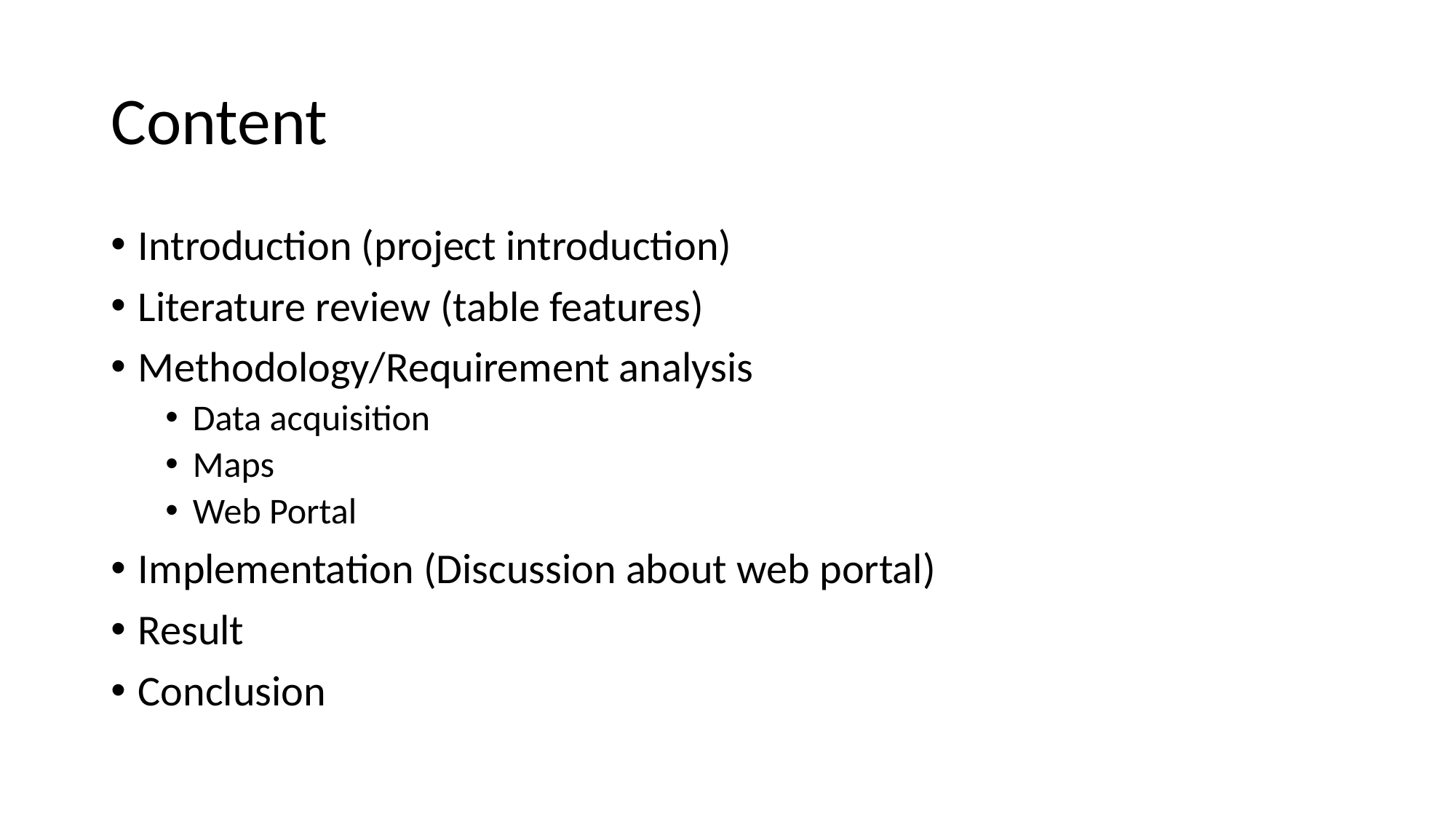

# Content
Introduction (project introduction)
Literature review (table features)
Methodology/Requirement analysis
Data acquisition
Maps
Web Portal
Implementation (Discussion about web portal)
Result
Conclusion